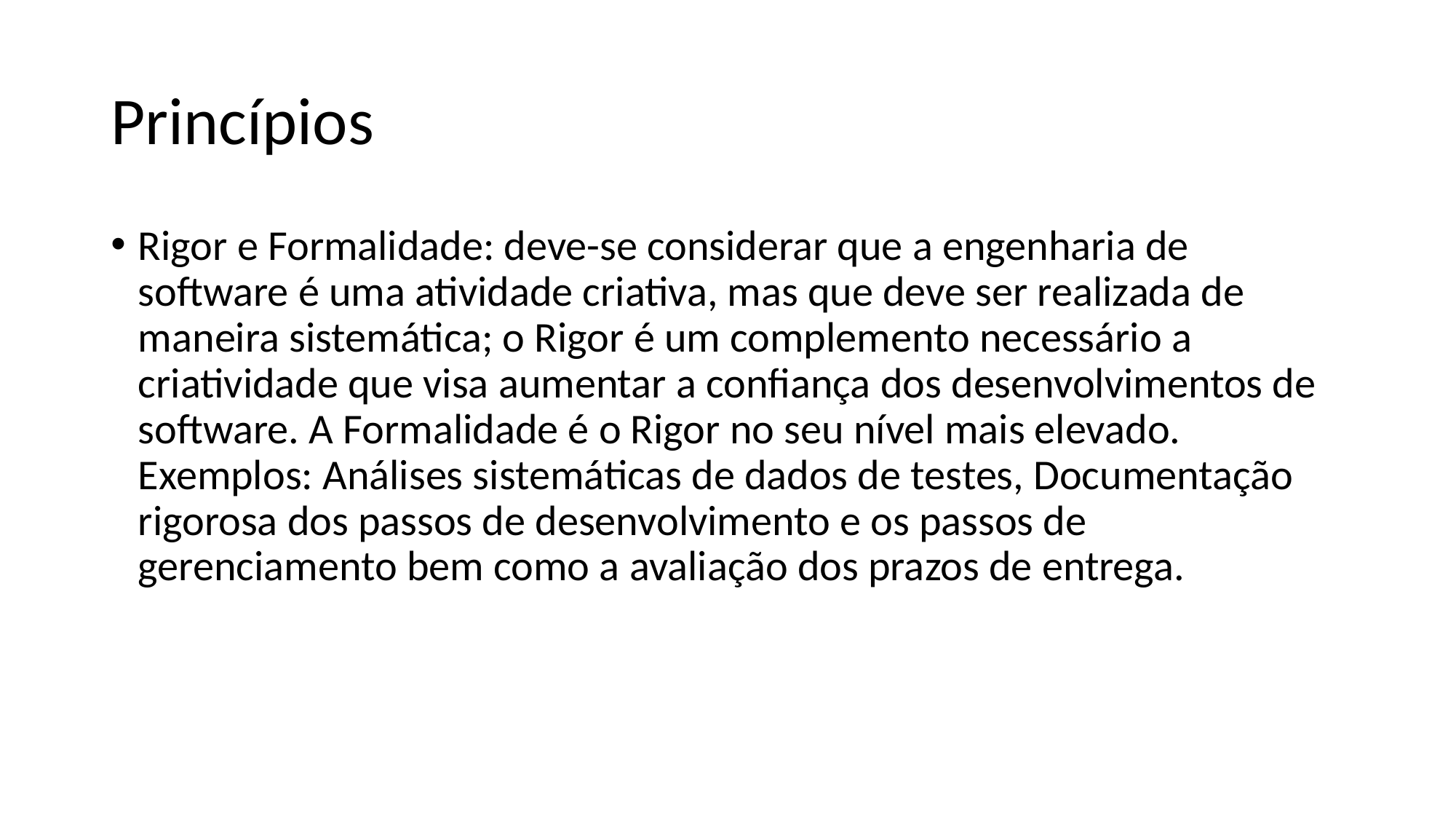

# Princípios
Rigor e Formalidade: deve-se considerar que a engenharia de software é uma atividade criativa, mas que deve ser realizada de maneira sistemática; o Rigor é um complemento necessário a criatividade que visa aumentar a confiança dos desenvolvimentos de software. A Formalidade é o Rigor no seu nível mais elevado. Exemplos: Análises sistemáticas de dados de testes, Documentação rigorosa dos passos de desenvolvimento e os passos de gerenciamento bem como a avaliação dos prazos de entrega.